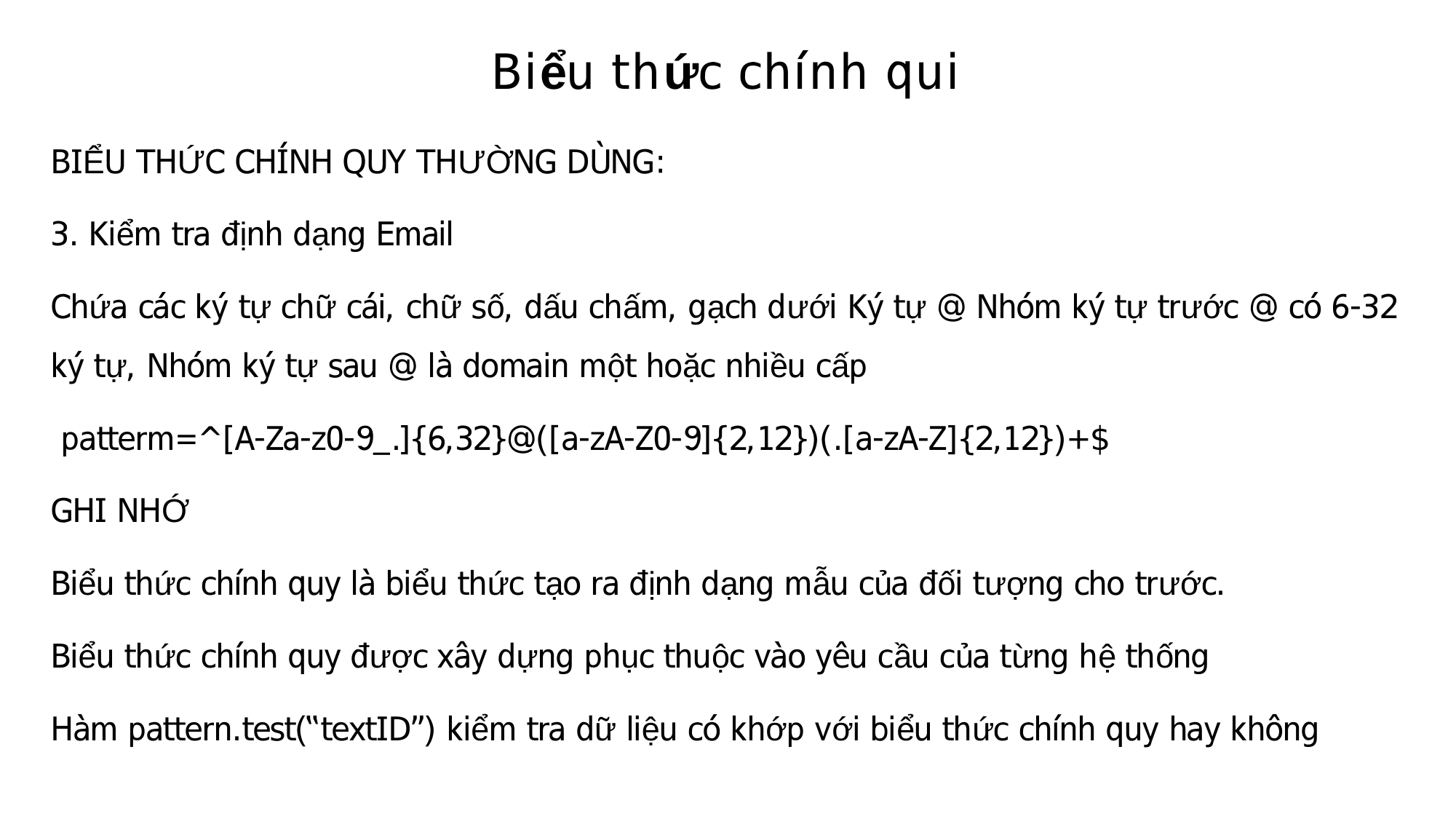

# Biểu thức chính qui
BIỂU THỨC CHÍNH QUY THƯỜNG DÙNG:
3. Kiểm tra định dạng Email
Chứa các ký tự chữ cái, chữ số, dấu chấm, gạch dưới Ký tự @ Nhóm ký tự trước @ có 6-32 ký tự, Nhóm ký tự sau @ là domain một hoặc nhiều cấp
 patterm=^[A-Za-z0-9_.]{6,32}@([a-zA-Z0-9]{2,12})(.[a-zA-Z]{2,12})+$
GHI NHỚ
Biểu thức chính quy là biểu thức tạo ra định dạng mẫu của đối tượng cho trước.
Biểu thức chính quy được xây dựng phục thuộc vào yêu cầu của từng hệ thống
Hàm pattern.test(“textID”) kiểm tra dữ liệu có khớp với biểu thức chính quy hay không